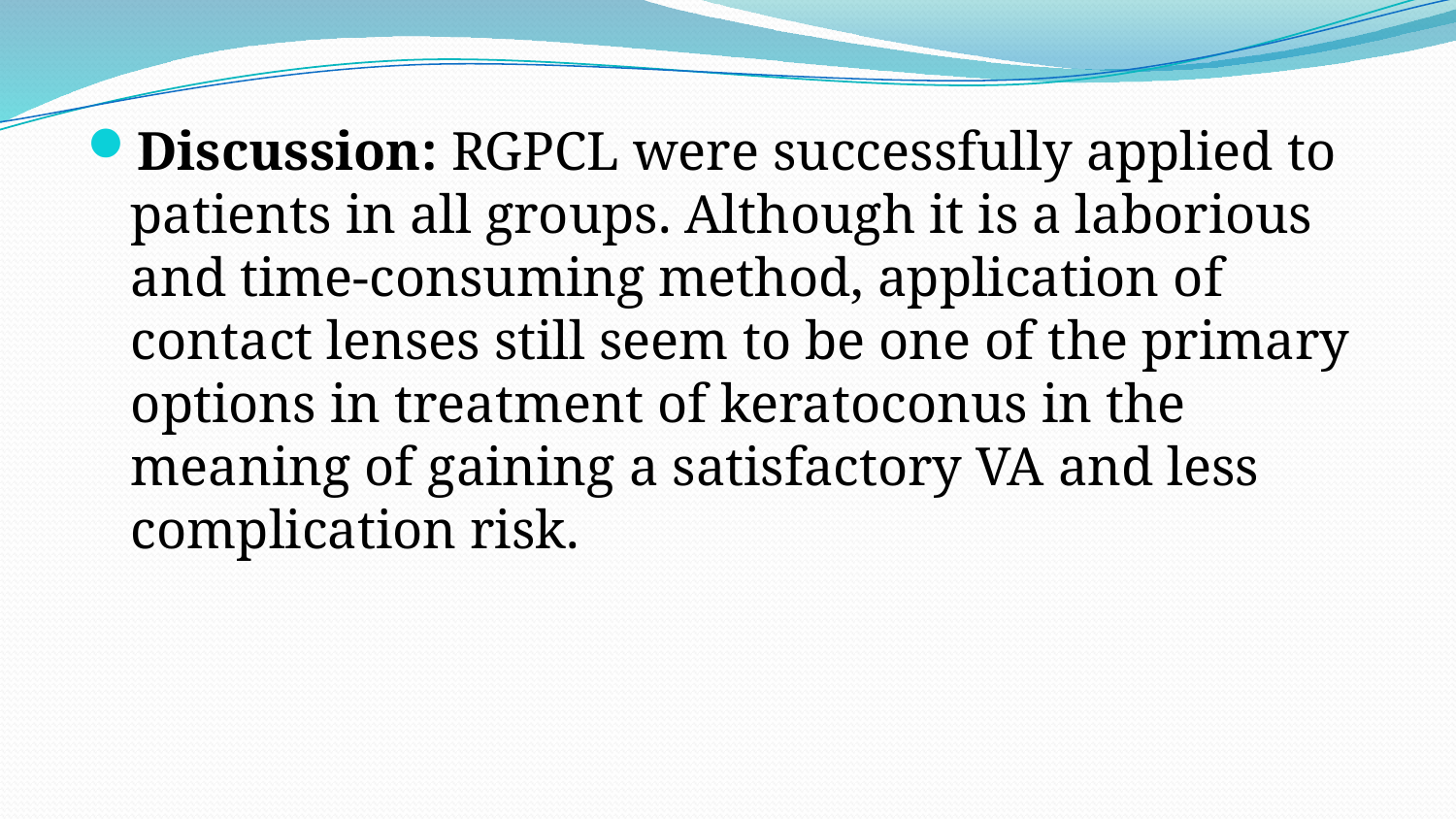

Discussion: RGPCL were successfully applied to patients in all groups. Although it is a laborious and time-consuming method, application of contact lenses still seem to be one of the primary options in treatment of keratoconus in the meaning of gaining a satisfactory VA and less complication risk.